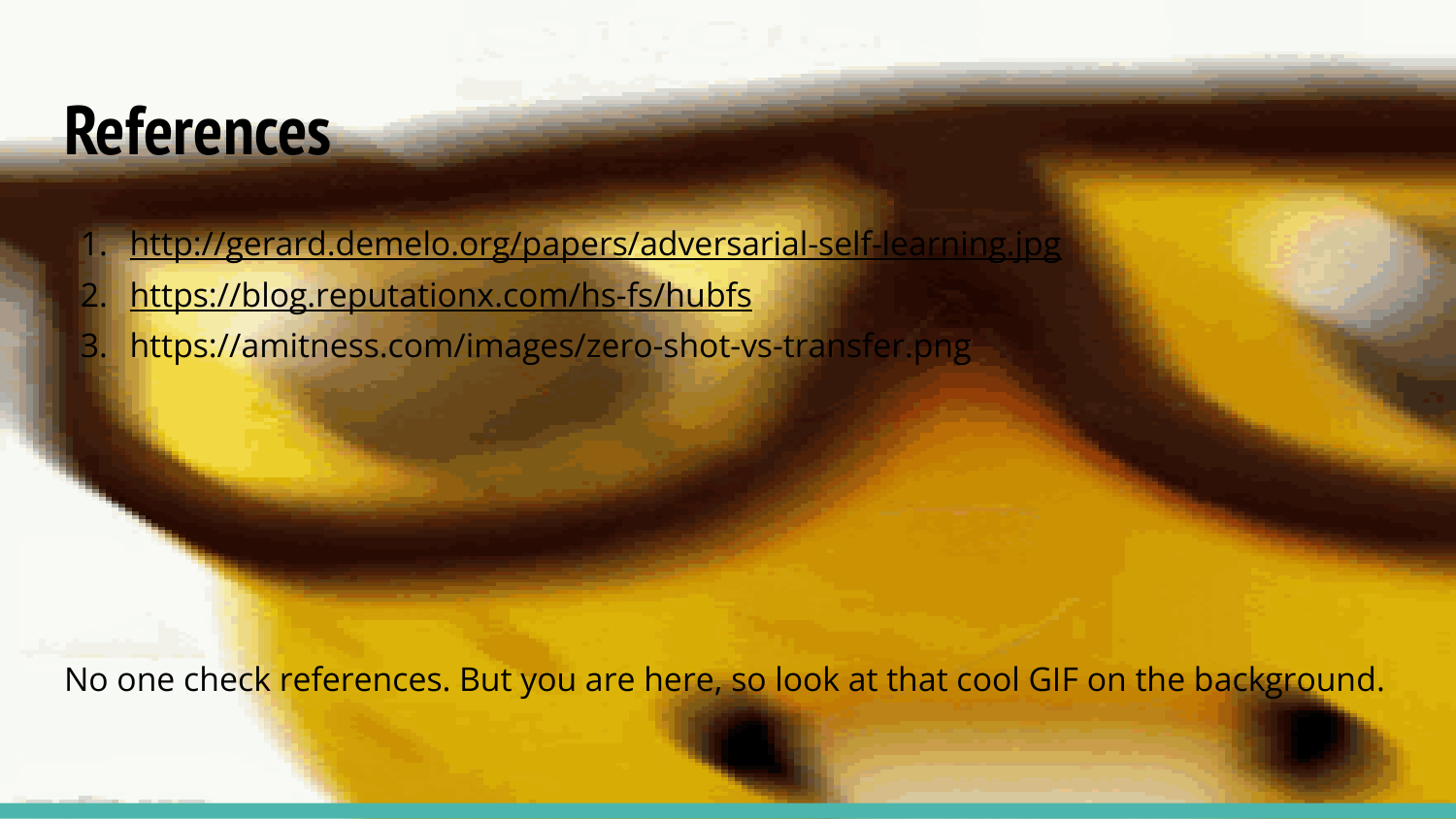

# References
http://gerard.demelo.org/papers/adversarial-self-learning.jpg
https://blog.reputationx.com/hs-fs/hubfs
https://amitness.com/images/zero-shot-vs-transfer.png

No one check references. But you are here, so look at that cool GIF on the background.